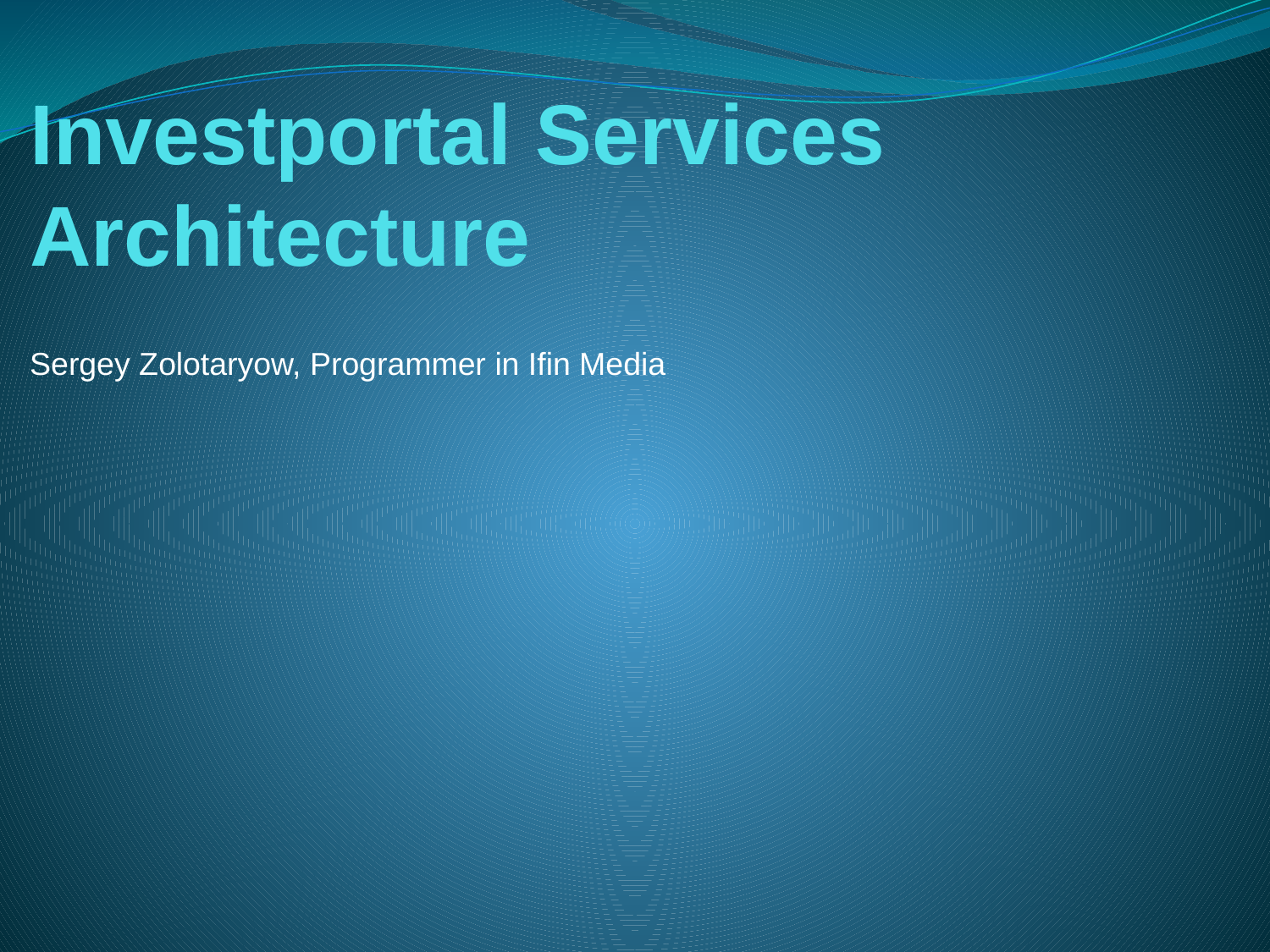

# Investportal Services Architecture
Sergey Zolotaryow, Programmer in Ifin Media